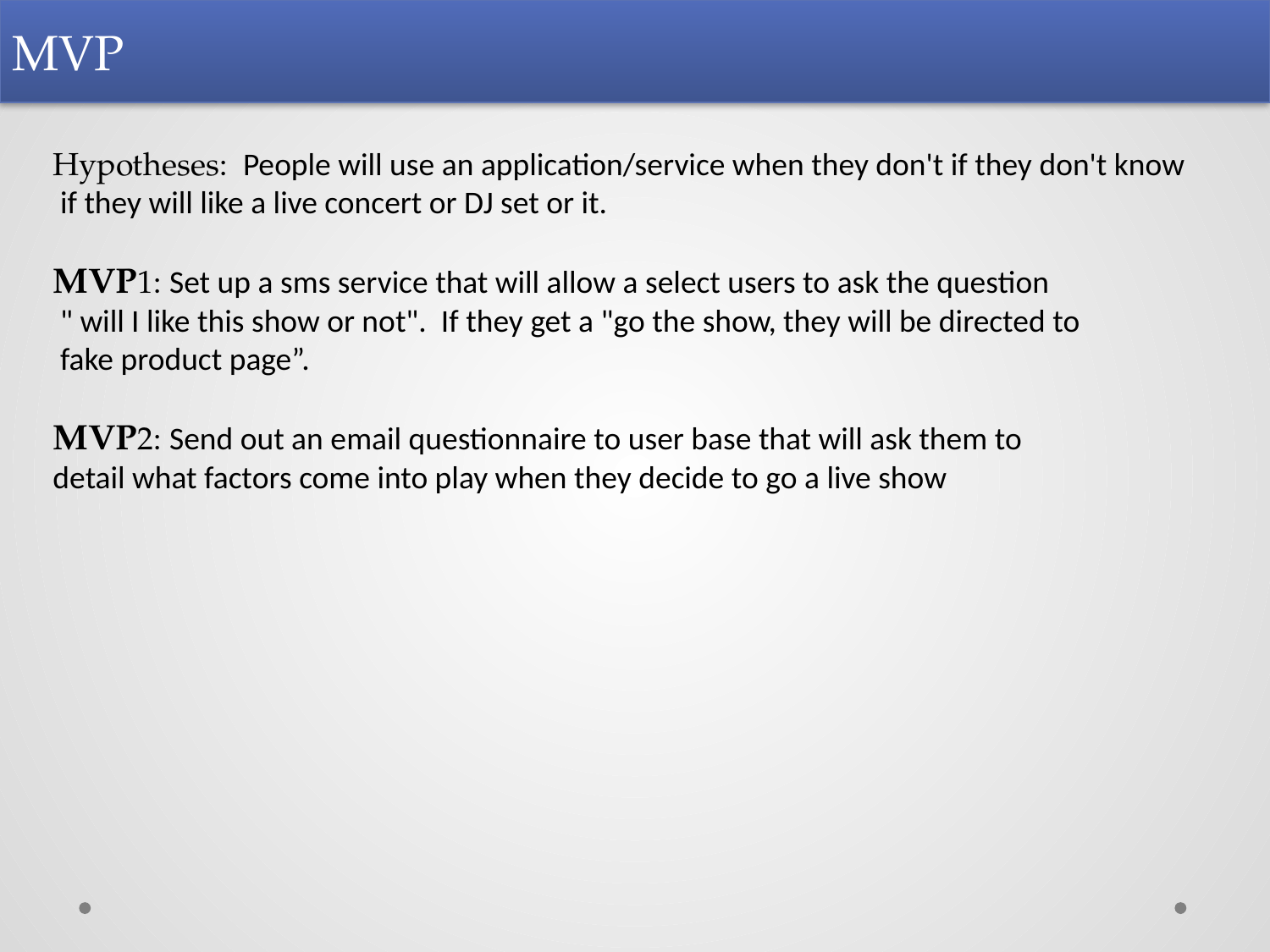

MVP
Hypotheses:  People will use an application/service when they don't if they don't know
 if they will like a live concert or DJ set or it.

MVP1: Set up a sms service that will allow a select users to ask the question
 " will I like this show or not".  If they get a "go the show, they will be directed to
 fake product page”.

MVP2: Send out an email questionnaire to user base that will ask them to
detail what factors come into play when they decide to go a live show